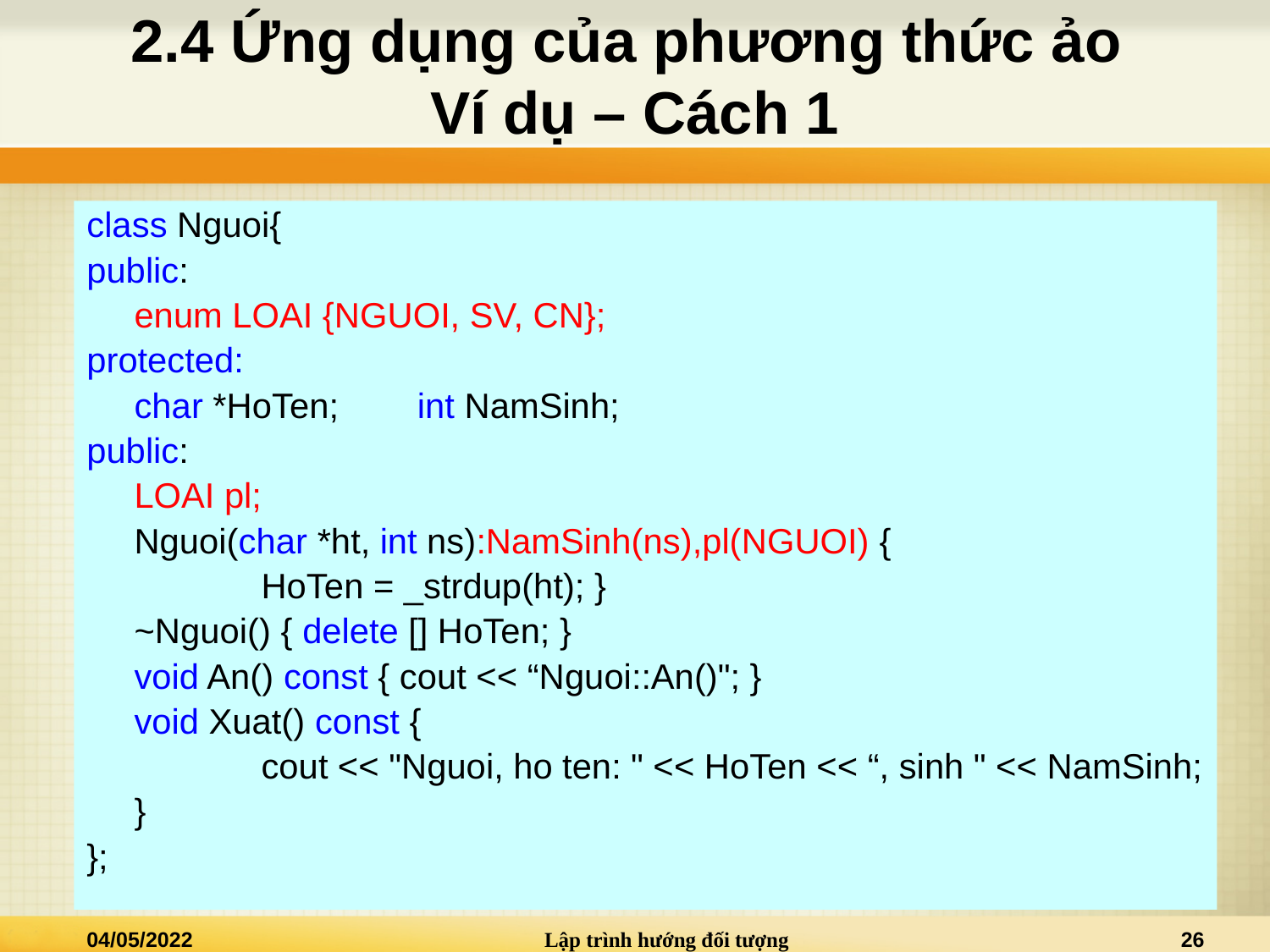

# 2.4 Ứng dụng của phương thức ảo Ví dụ – Cách 1
class Nguoi{
public:
	enum LOAI {NGUOI, SV, CN};
protected:
	char *HoTen;	   int NamSinh;
public:
	LOAI pl;
	Nguoi(char *ht, int ns):NamSinh(ns),pl(NGUOI) {
		HoTen = _strdup(ht); }
	~Nguoi() { delete [] HoTen; }
	void An() const { cout << “Nguoi::An()"; }
	void Xuat() const {
		cout << "Nguoi, ho ten: " << HoTen << “, sinh " << NamSinh;
	}
};
04/05/2022
Lập trình hướng đối tượng
26